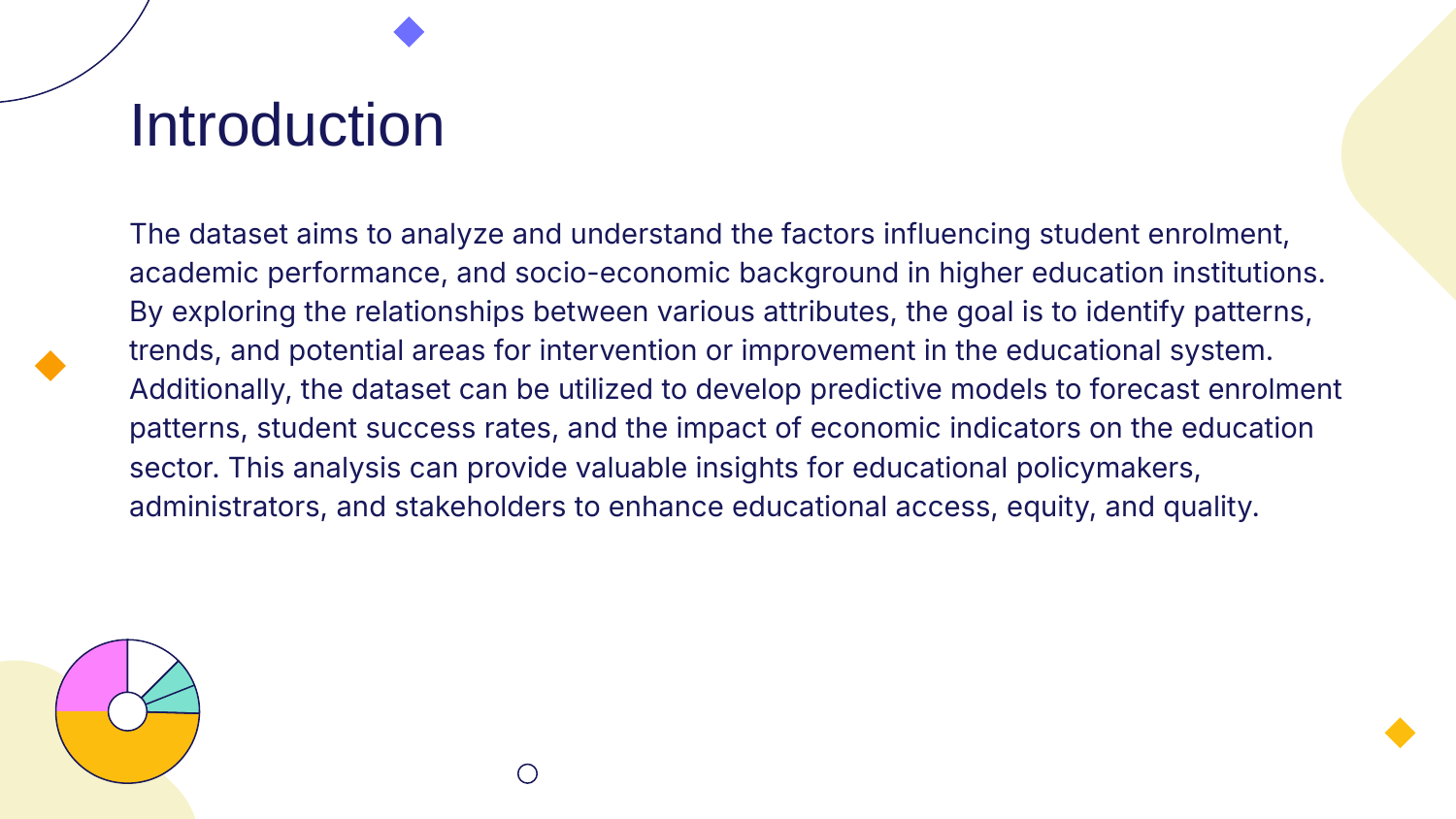

# Introduction
The dataset aims to analyze and understand the factors influencing student enrolment, academic performance, and socio-economic background in higher education institutions. By exploring the relationships between various attributes, the goal is to identify patterns, trends, and potential areas for intervention or improvement in the educational system. Additionally, the dataset can be utilized to develop predictive models to forecast enrolment patterns, student success rates, and the impact of economic indicators on the education sector. This analysis can provide valuable insights for educational policymakers, administrators, and stakeholders to enhance educational access, equity, and quality.